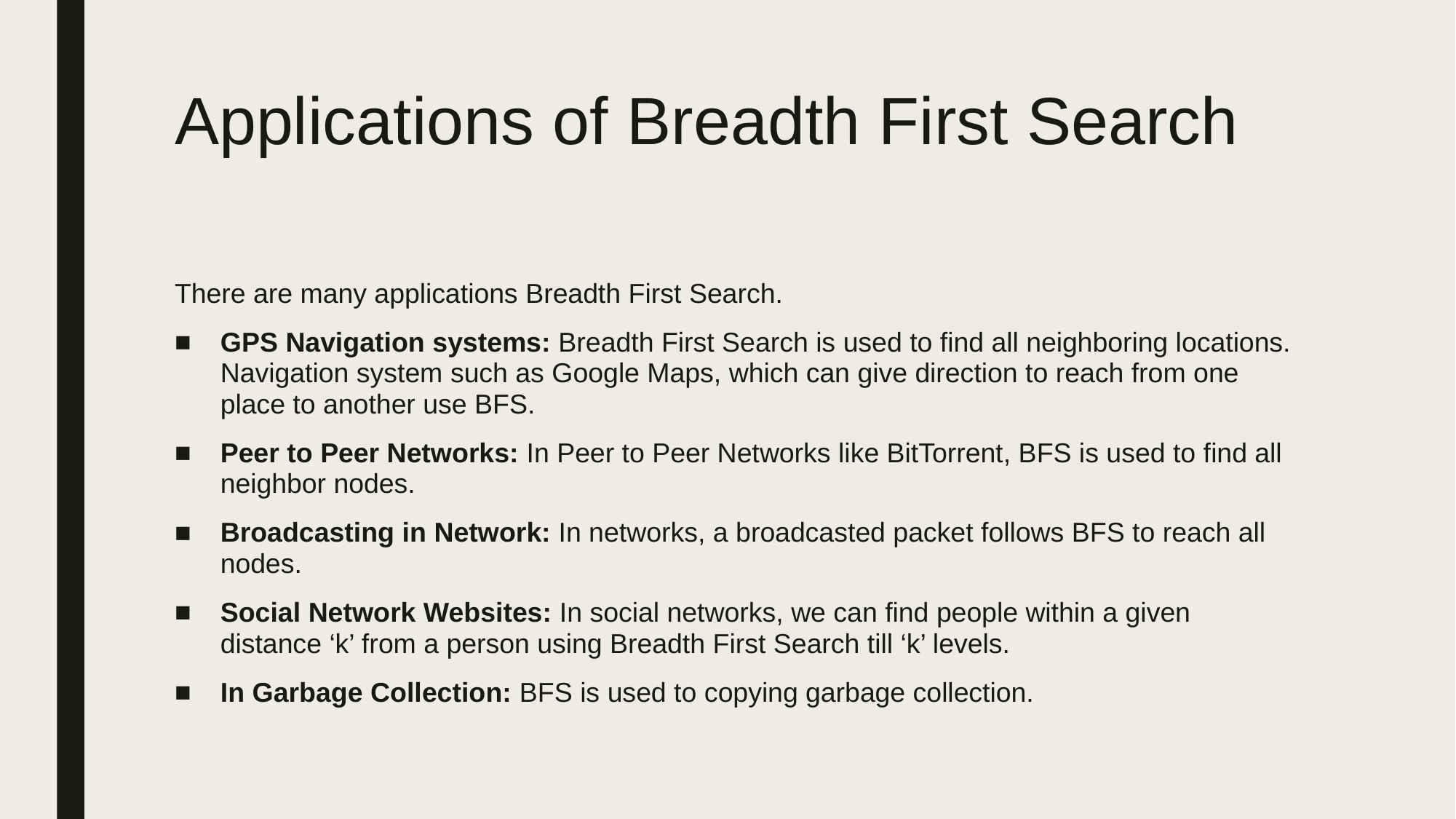

# Applications of Breadth First Search
There are many applications Breadth First Search.
GPS Navigation systems: Breadth First Search is used to find all neighboring locations. Navigation system such as Google Maps, which can give direction to reach from one place to another use BFS.
Peer to Peer Networks: In Peer to Peer Networks like BitTorrent, BFS is used to find all neighbor nodes.
Broadcasting in Network: In networks, a broadcasted packet follows BFS to reach all nodes.
Social Network Websites: In social networks, we can find people within a given distance ‘k’ from a person using Breadth First Search till ‘k’ levels.
In Garbage Collection: BFS is used to copying garbage collection.